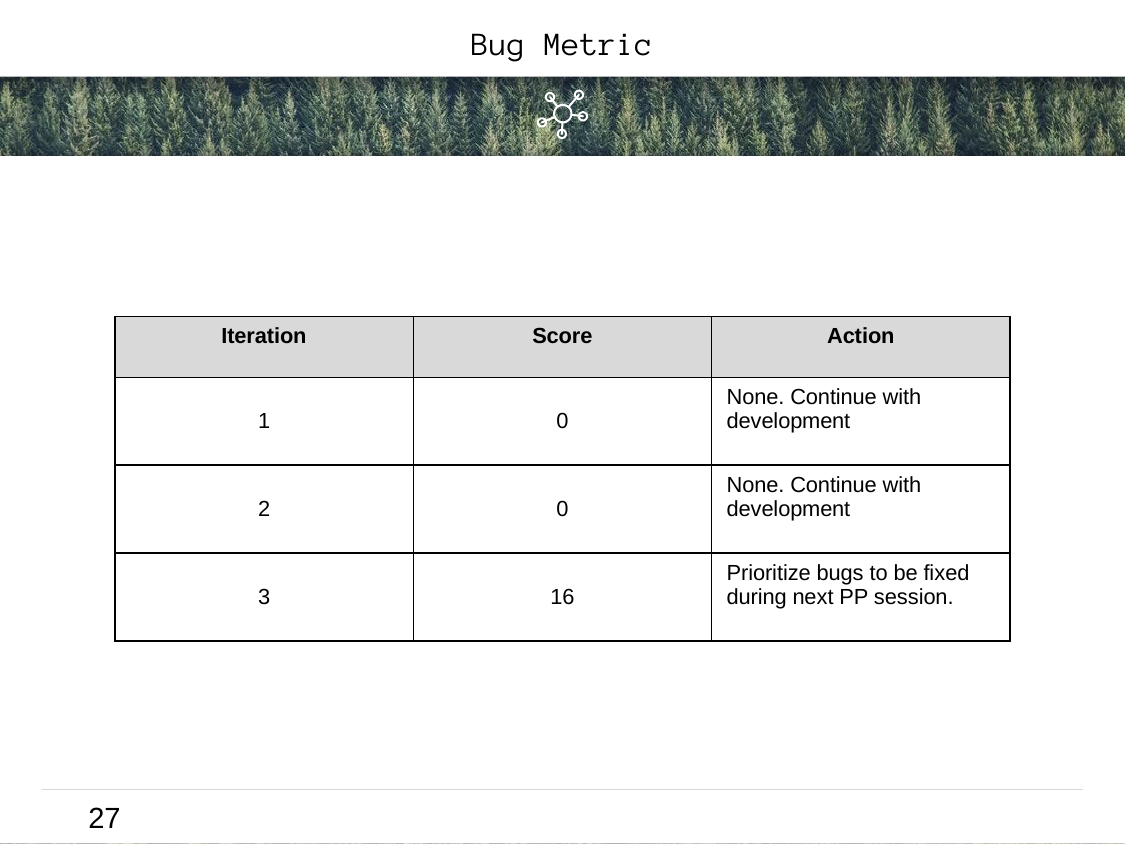

Bug Metric

| Iteration | Score | Action |
| --- | --- | --- |
| 1 | 0 | None. Continue with development |
| 2 | 0 | None. Continue with development |
| 3 | 16 | Prioritize bugs to be fixed during next PP session. |
27